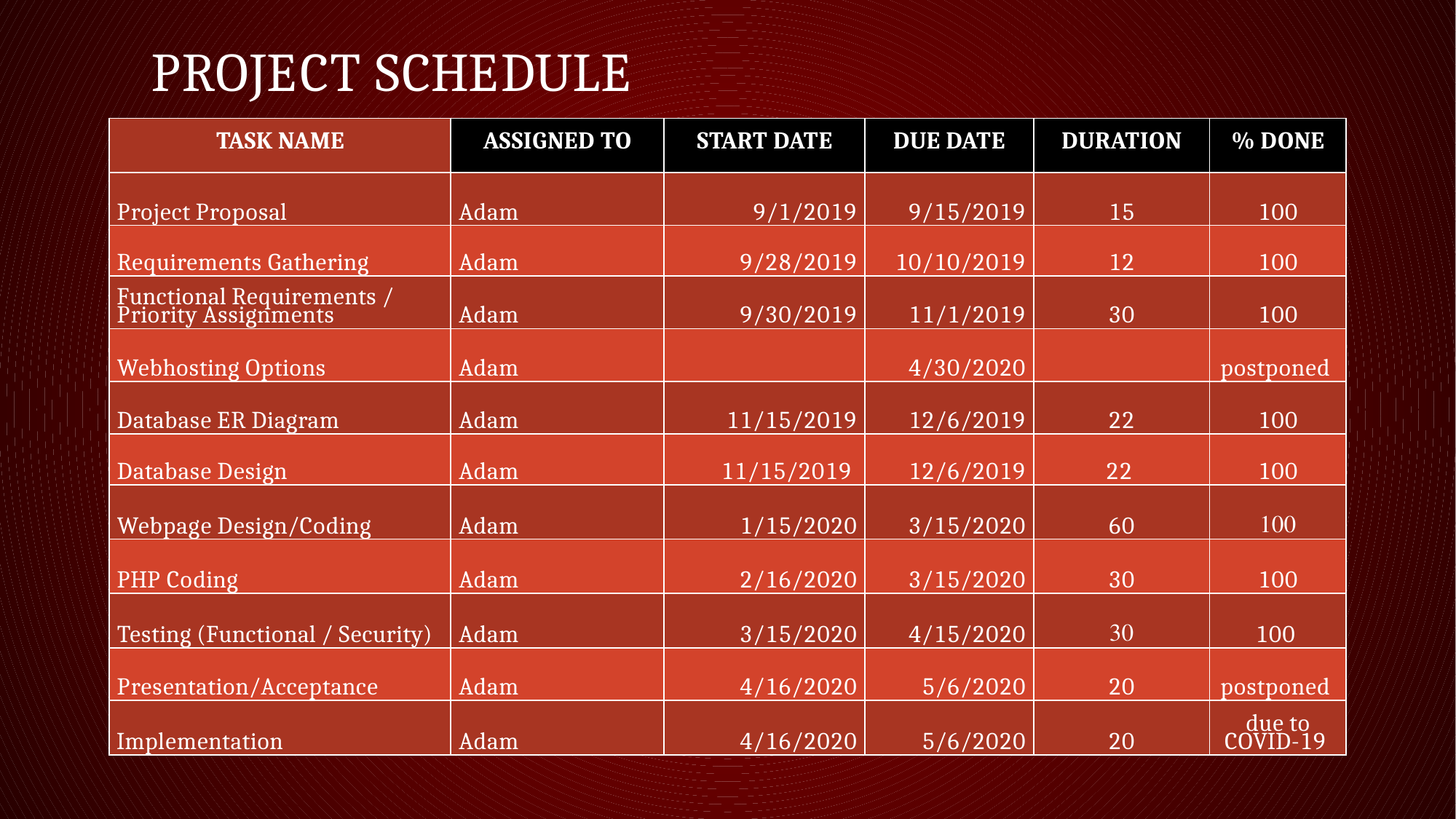

# Project schedule
| TASK NAME | ASSIGNED TO | START DATE | DUE DATE | DURATION | % DONE |
| --- | --- | --- | --- | --- | --- |
| Project Proposal | Adam | 9/1/2019 | 9/15/2019 | 15 | 100 |
| Requirements Gathering | Adam | 9/28/2019 | 10/10/2019 | 12 | 100 |
| Functional Requirements / Priority Assignments | Adam | 9/30/2019 | 11/1/2019 | 30 | 100 |
| Webhosting Options | Adam |  | 4/30/2020 |  | postponed |
| Database ER Diagram | Adam | 11/15/2019 | 12/6/2019 | 22 | 100 |
| Database Design | Adam | 11/15/2019 | 12/6/2019 | 22 | 100 |
| Webpage Design/Coding | Adam | 1/15/2020 | 3/15/2020 | 60 | 100 |
| PHP Coding | Adam | 2/16/2020 | 3/15/2020 | 30 | 100 |
| Testing (Functional / Security) | Adam | 3/15/2020 | 4/15/2020 | 30 | 100 |
| Presentation/Acceptance | Adam | 4/16/2020 | 5/6/2020 | 20 | postponed |
| Implementation | Adam | 4/16/2020 | 5/6/2020 | 20 | due to COVID-19 |